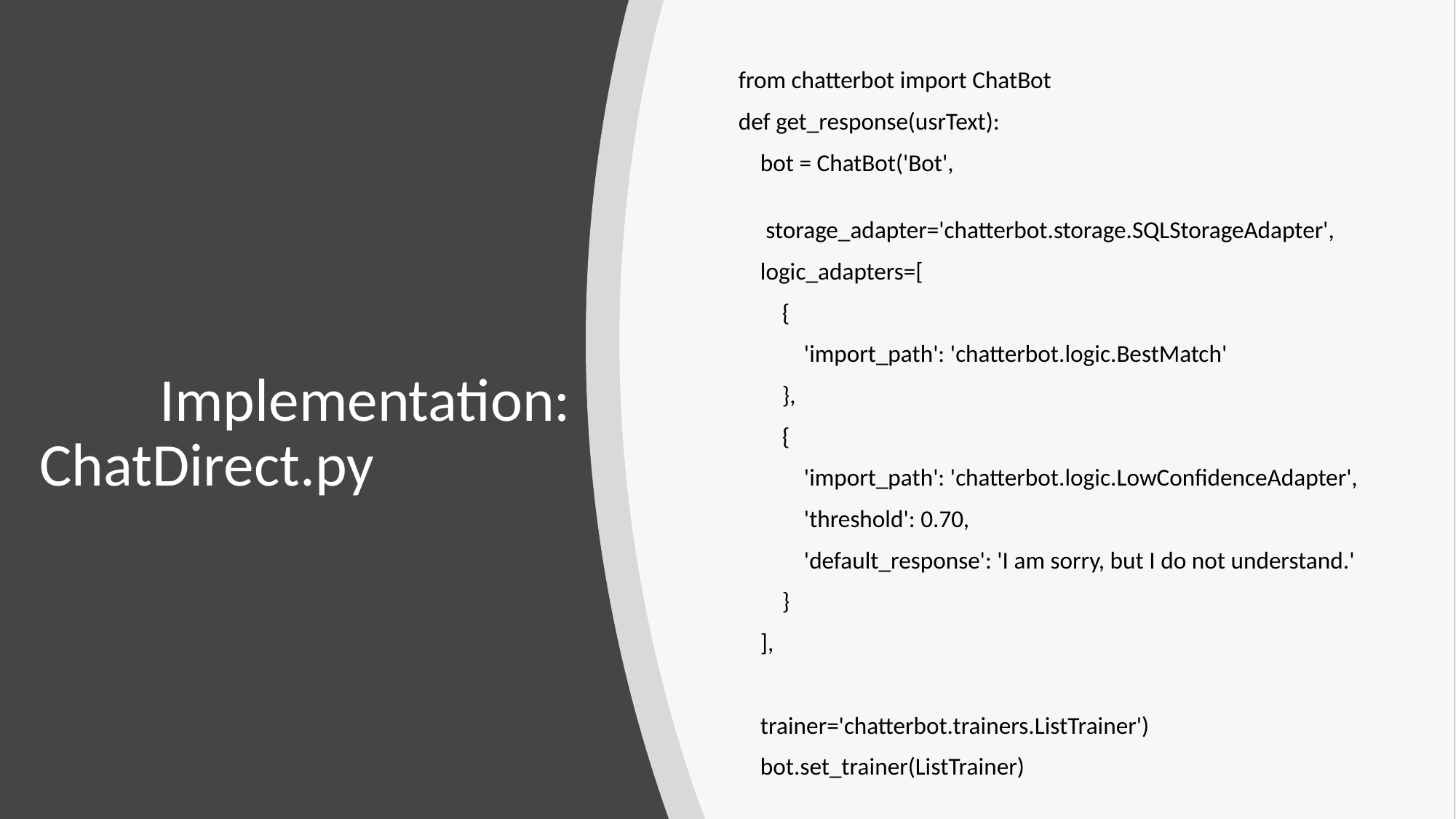

from chatterbot import ChatBot
def get_response(usrText):
    bot = ChatBot('Bot',
                  storage_adapter='chatterbot.storage.SQLStorageAdapter',
    logic_adapters=[
        {
            'import_path': 'chatterbot.logic.BestMatch'
        },
        {
            'import_path': 'chatterbot.logic.LowConfidenceAdapter',
            'threshold': 0.70,
            'default_response': 'I am sorry, but I do not understand.'
        }
    ],

    trainer='chatterbot.trainers.ListTrainer')
    bot.set_trainer(ListTrainer)

# Implementation:   ChatDirect.py